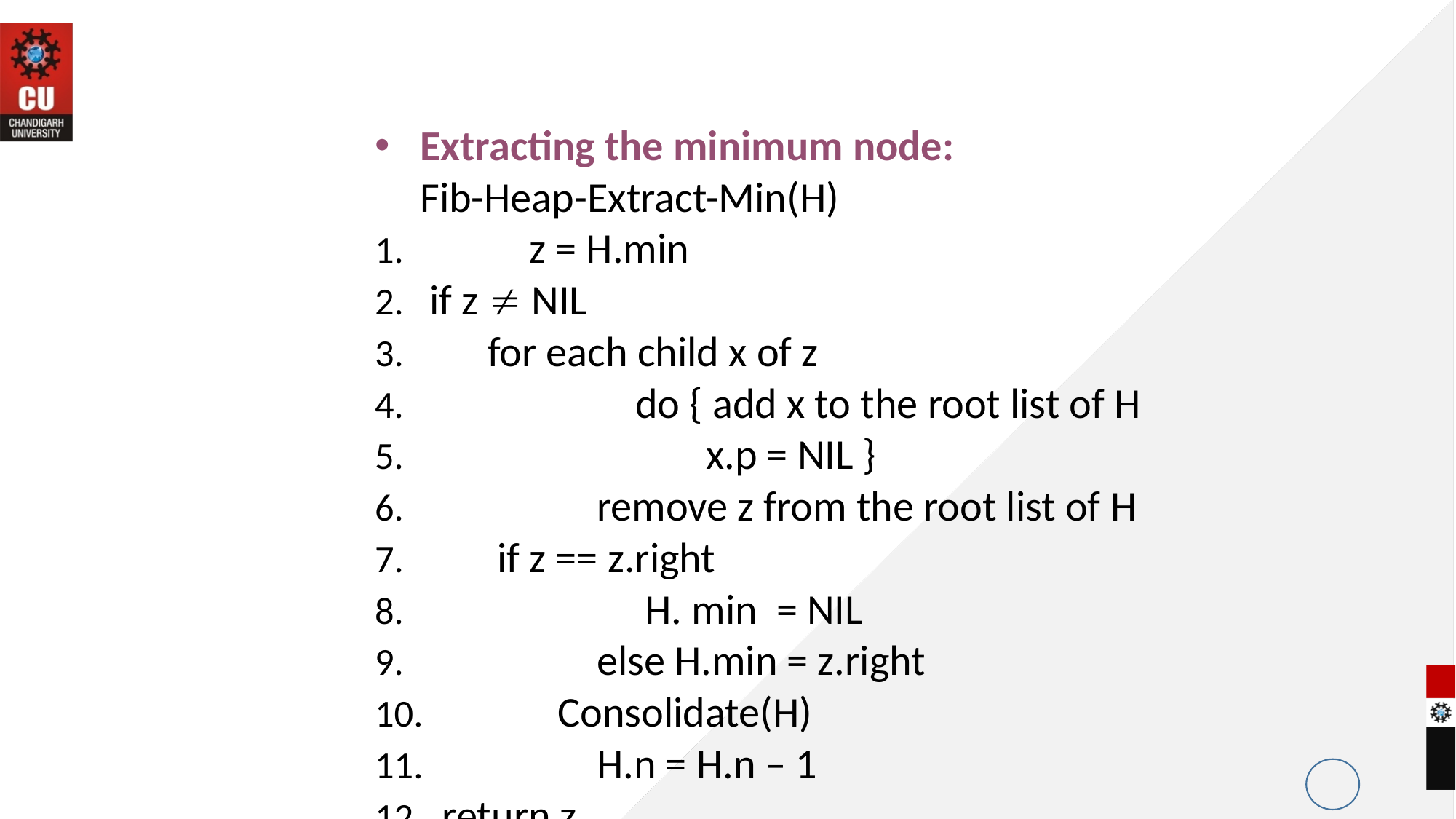

#
Extracting the minimum node:
	Fib-Heap-Extract-Min(H)
	z = H.min
 if z ≠ NIL
       for each child x of z
	           do { add x to the root list of H
		       x.p = NIL }
	       remove z from the root list of H
        if z == z.right
	            H. min  = NIL
	       else H.min = z.right
              Consolidate(H)
	       H.n = H.n – 1
  return z